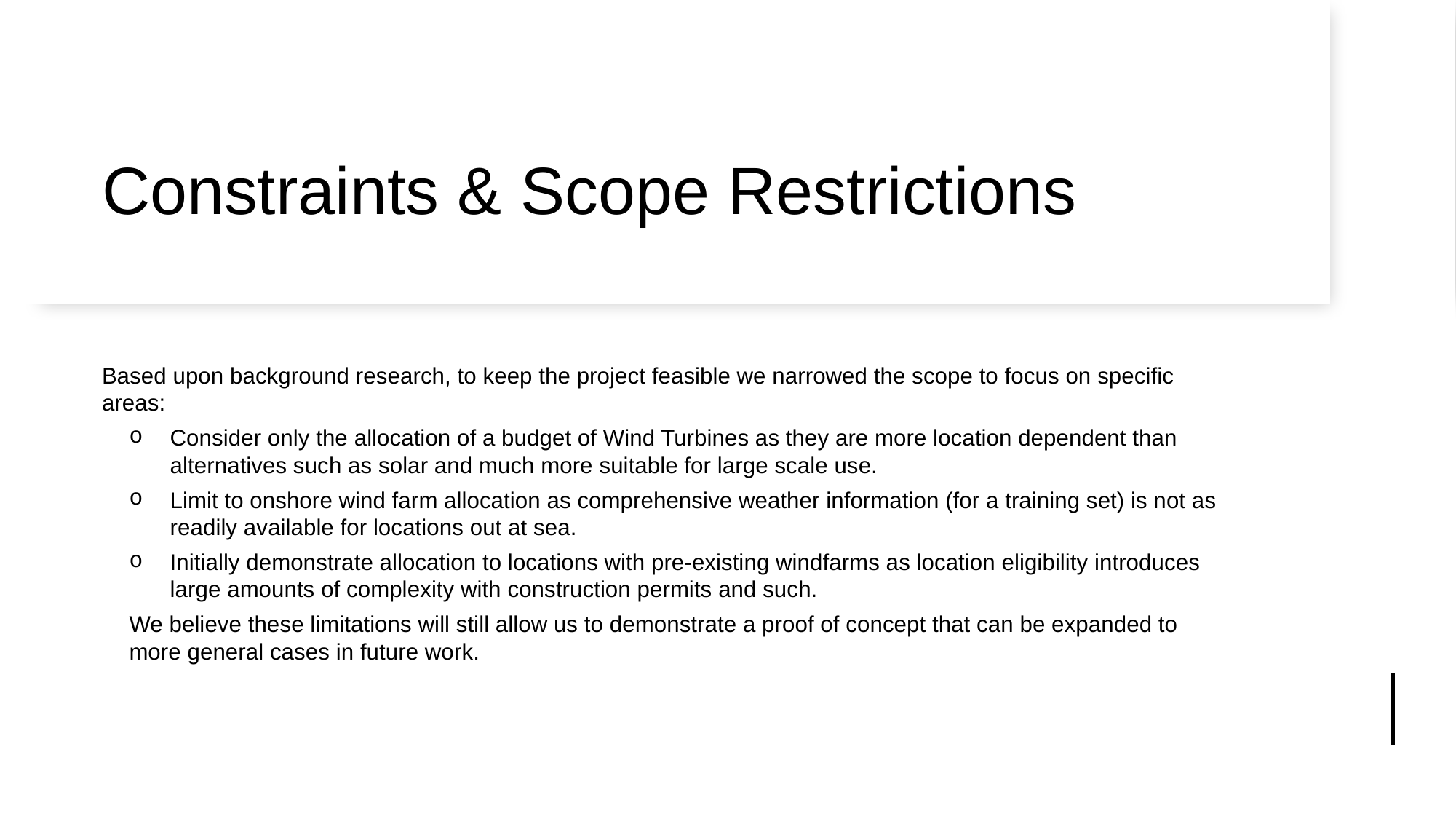

# Constraints & Scope Restrictions
Based upon background research, to keep the project feasible we narrowed the scope to focus on specific areas:
Consider only the allocation of a budget of Wind Turbines as they are more location dependent than alternatives such as solar and much more suitable for large scale use.
Limit to onshore wind farm allocation as comprehensive weather information (for a training set) is not as readily available for locations out at sea.
Initially demonstrate allocation to locations with pre-existing windfarms as location eligibility introduces large amounts of complexity with construction permits and such.
We believe these limitations will still allow us to demonstrate a proof of concept that can be expanded to more general cases in future work.